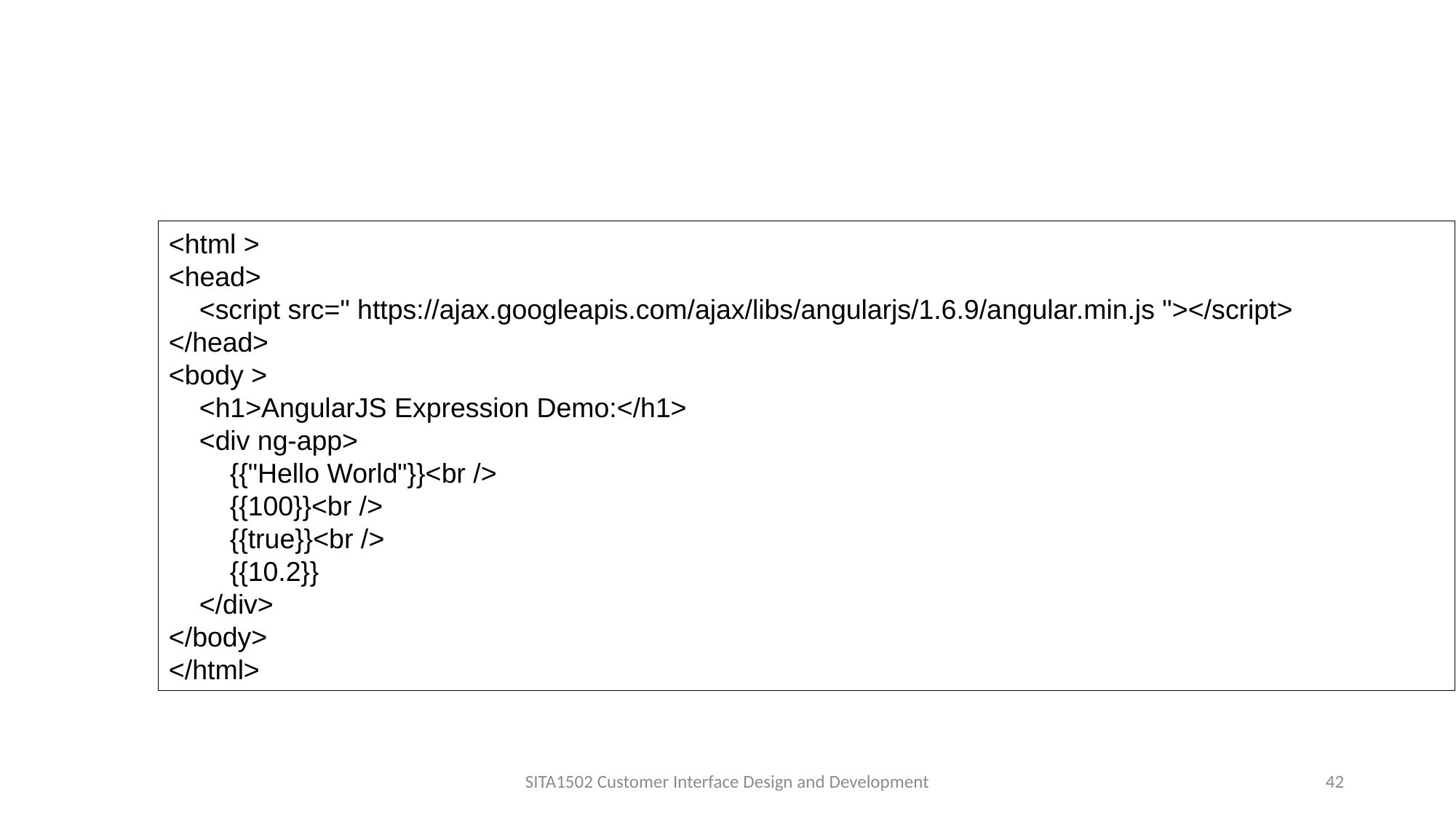

#
<html >
<head>
    <script src=" https://ajax.googleapis.com/ajax/libs/angularjs/1.6.9/angular.min.js "></script>
</head>
<body >
    <h1>AngularJS Expression Demo:</h1>
    <div ng-app>
        {{"Hello World"}}<br />
        {{100}}<br />
        {{true}}<br />
        {{10.2}}
    </div>
</body>
</html>
SITA1502 Customer Interface Design and Development
42